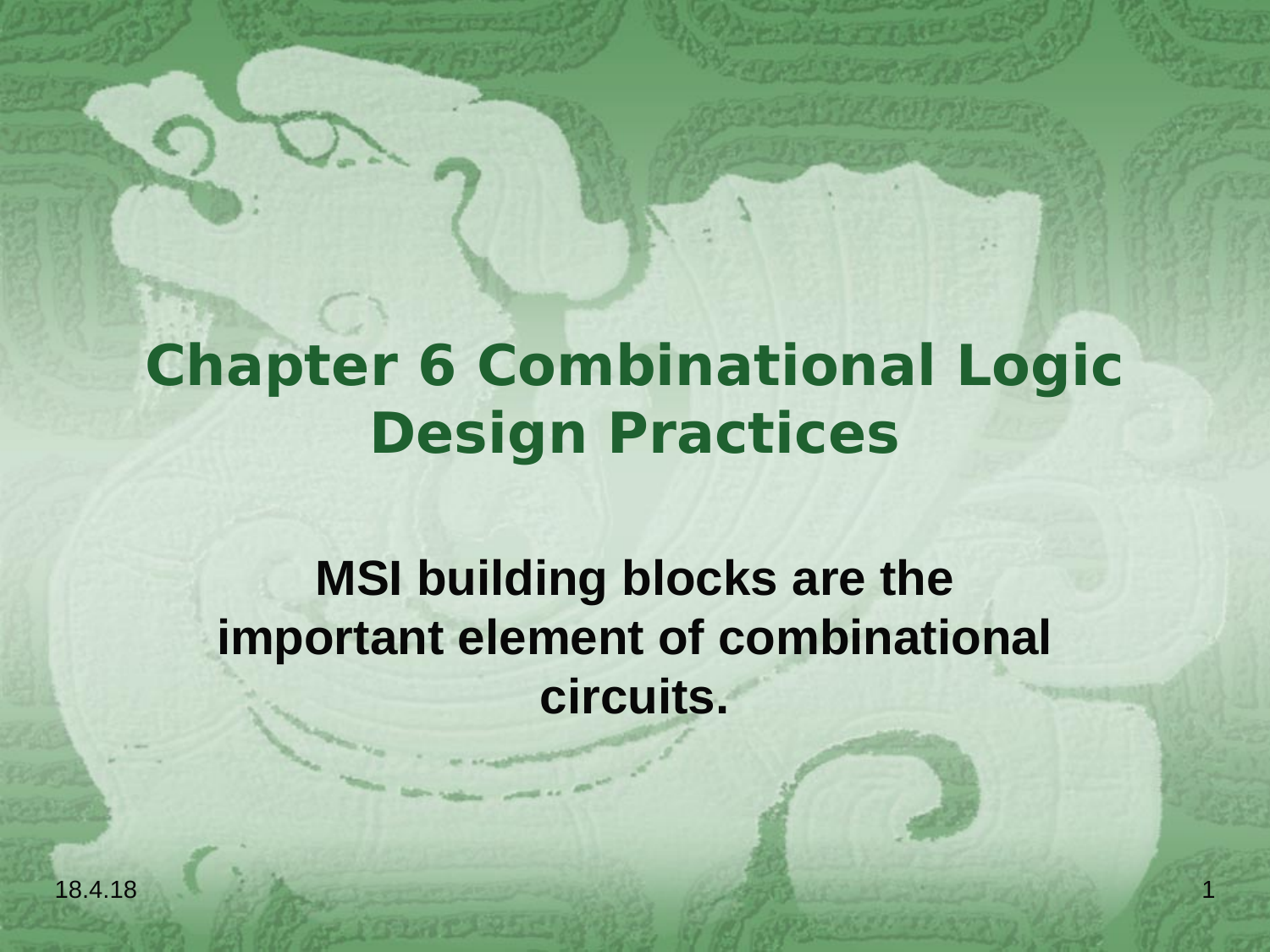

# Chapter 6 Combinational Logic Design Practices
MSI building blocks are the important element of combinational circuits.
18.4.18
1